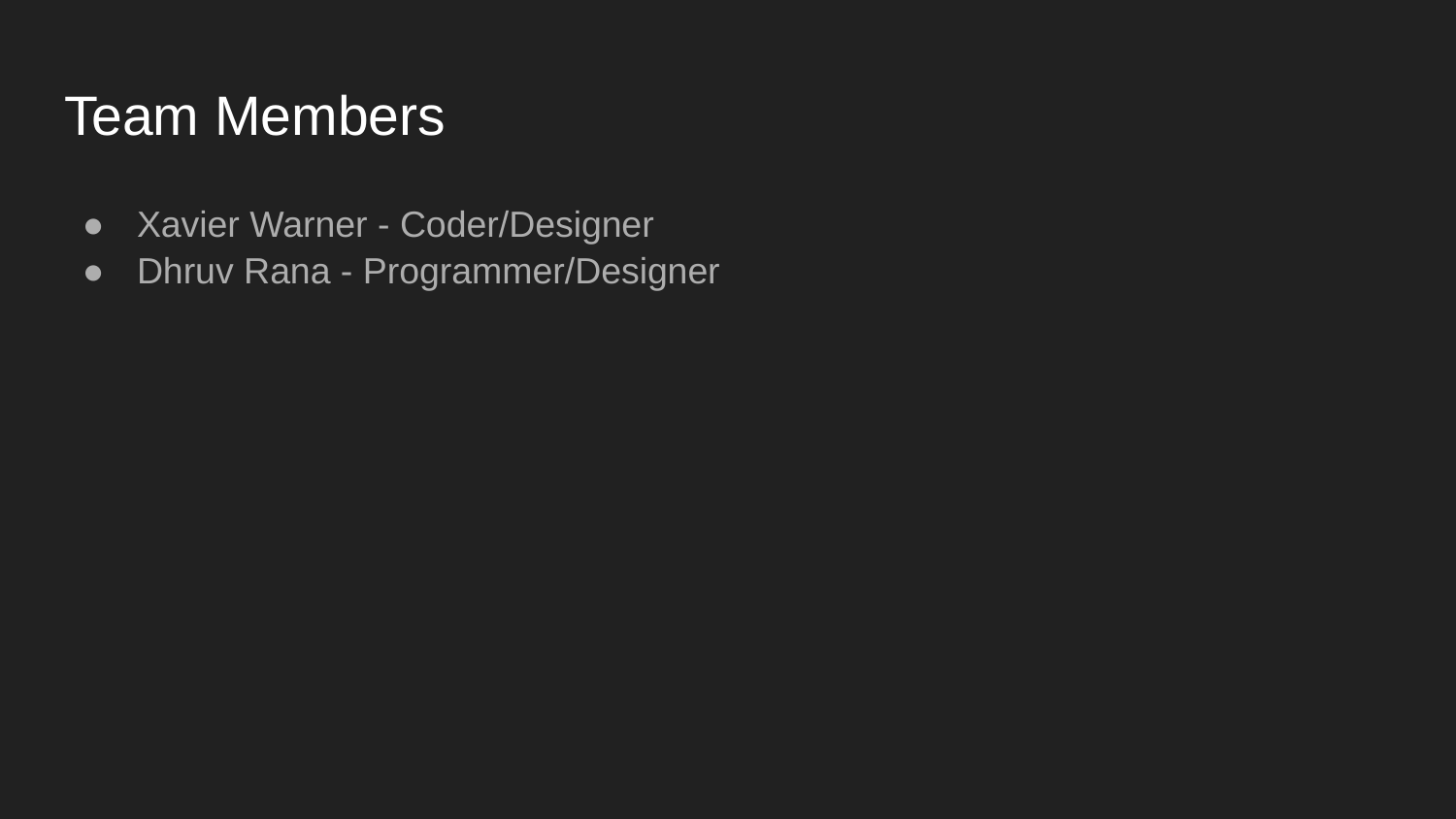

# Team Members
Xavier Warner - Coder/Designer
Dhruv Rana - Programmer/Designer